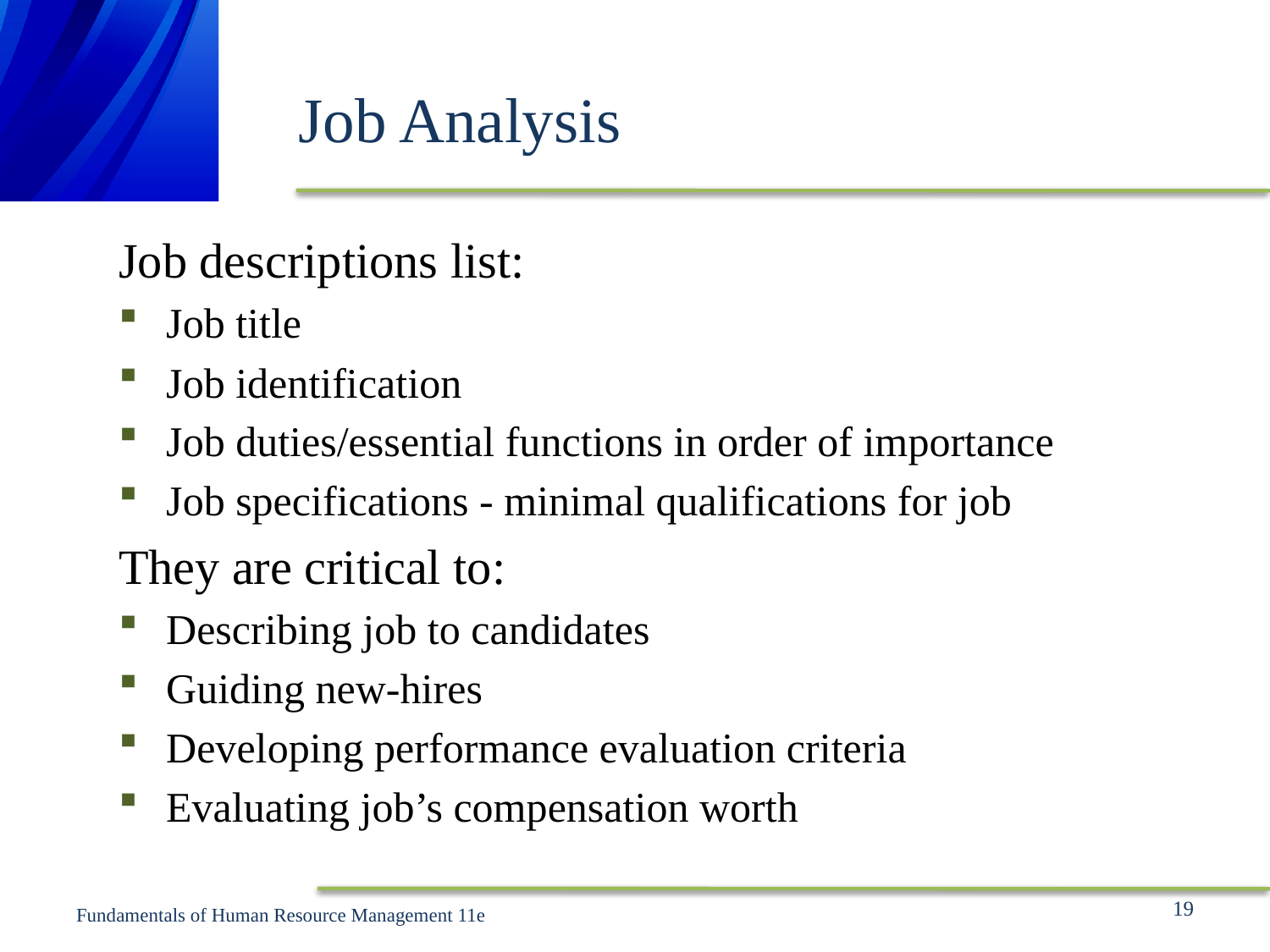

# Job Analysis
Job descriptions list:
Job title
Job identification
Job duties/essential functions in order of importance
Job specifications - minimal qualifications for job
They are critical to:
Describing job to candidates
Guiding new-hires
Developing performance evaluation criteria
Evaluating job’s compensation worth

19
Fundamentals of Human Resource Management 11e